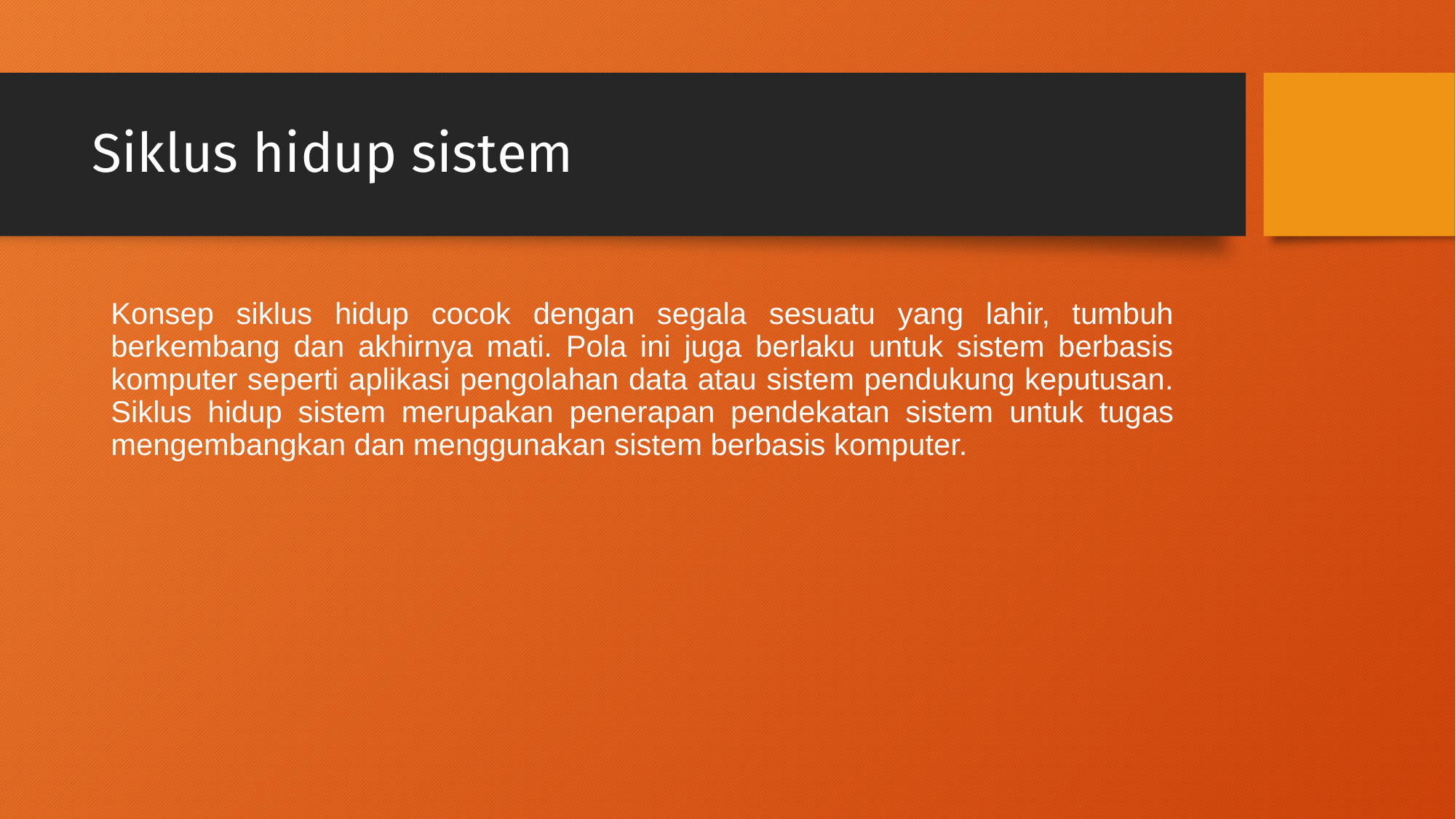

# Siklus hidup sistem
Konsep siklus hidup cocok dengan segala sesuatu yang lahir, tumbuh berkembang dan akhirnya mati. Pola ini juga berlaku untuk sistem berbasis komputer seperti aplikasi pengolahan data atau sistem pendukung keputusan. Siklus hidup sistem merupakan penerapan pendekatan sistem untuk tugas mengembangkan dan menggunakan sistem berbasis komputer.